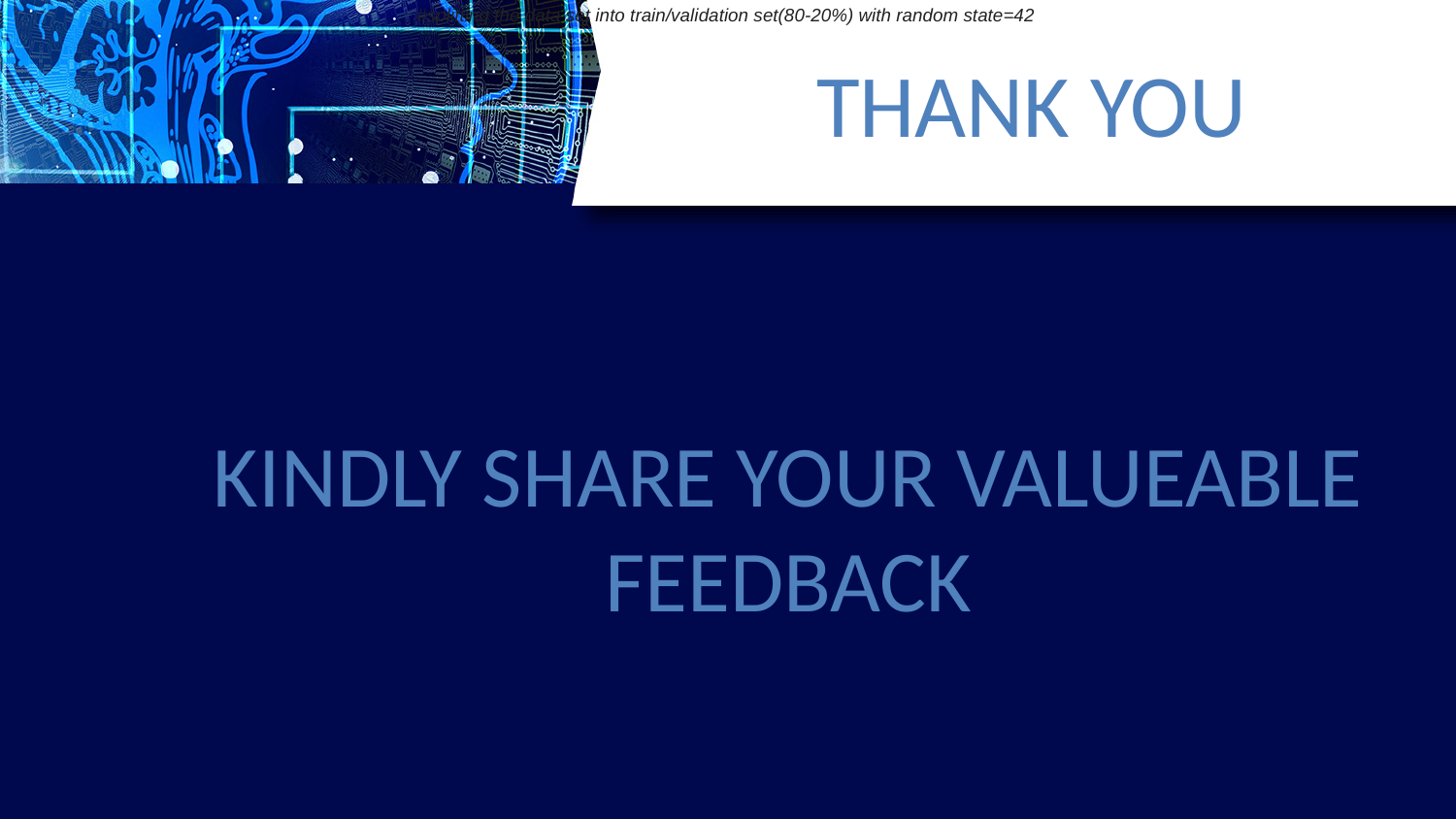

#splitting the data set into train/validation set(80-20%) with random state=42
THANK YOU
KINDLY SHARE YOUR VALUEABLE FEEDBACK